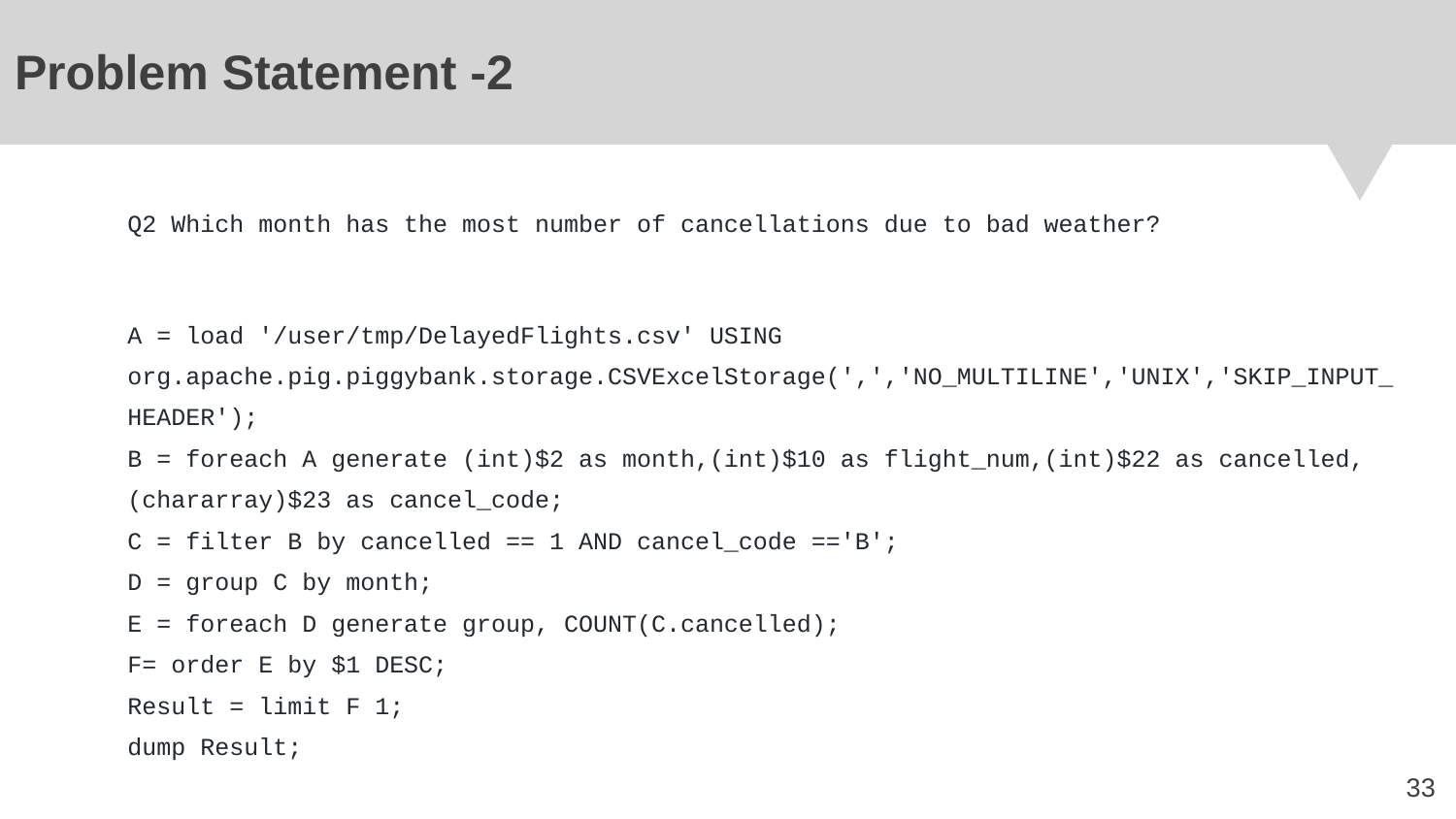

# Problem Statement -2
Q2 Which month has the most number of cancellations due to bad weather?

A = load '/user/tmp/DelayedFlights.csv' USING org.apache.pig.piggybank.storage.CSVExcelStorage(',','NO_MULTILINE','UNIX','SKIP_INPUT_HEADER');
B = foreach A generate (int)$2 as month,(int)$10 as flight_num,(int)$22 as cancelled,(chararray)$23 as cancel_code;
C = filter B by cancelled == 1 AND cancel_code =='B';
D = group C by month;
E = foreach D generate group, COUNT(C.cancelled);
F= order E by $1 DESC;
Result = limit F 1;
dump Result;

33